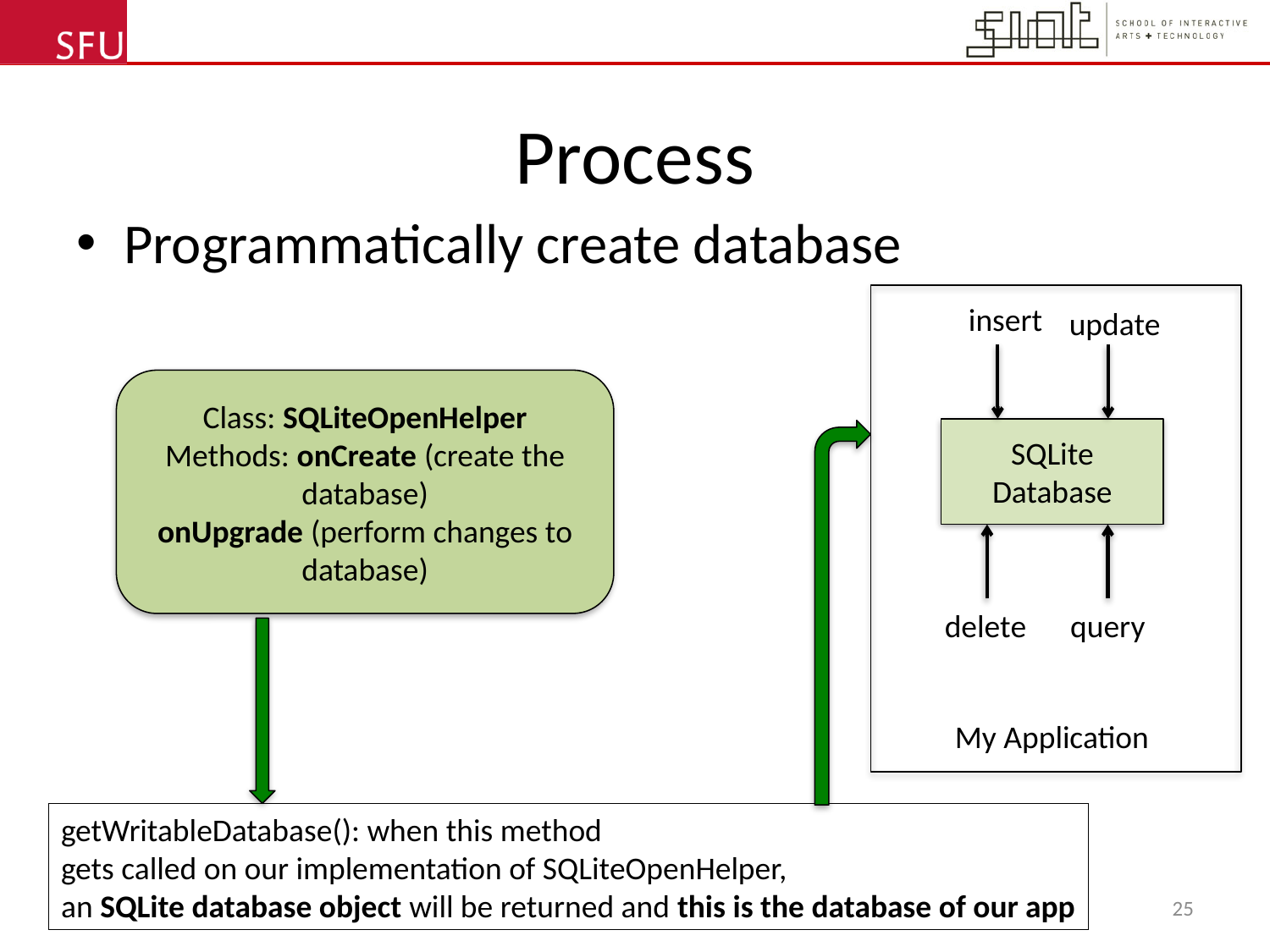

# Process
Programmatically create database

insert
update
SQLite Database
delete
query
My Application
Class: SQLiteOpenHelper
Methods: onCreate (create the database)
onUpgrade (perform changes to database)

getWritableDatabase(): when this method
gets called on our implementation of SQLiteOpenHelper,
an SQLite database object will be returned and this is the database of our app
25